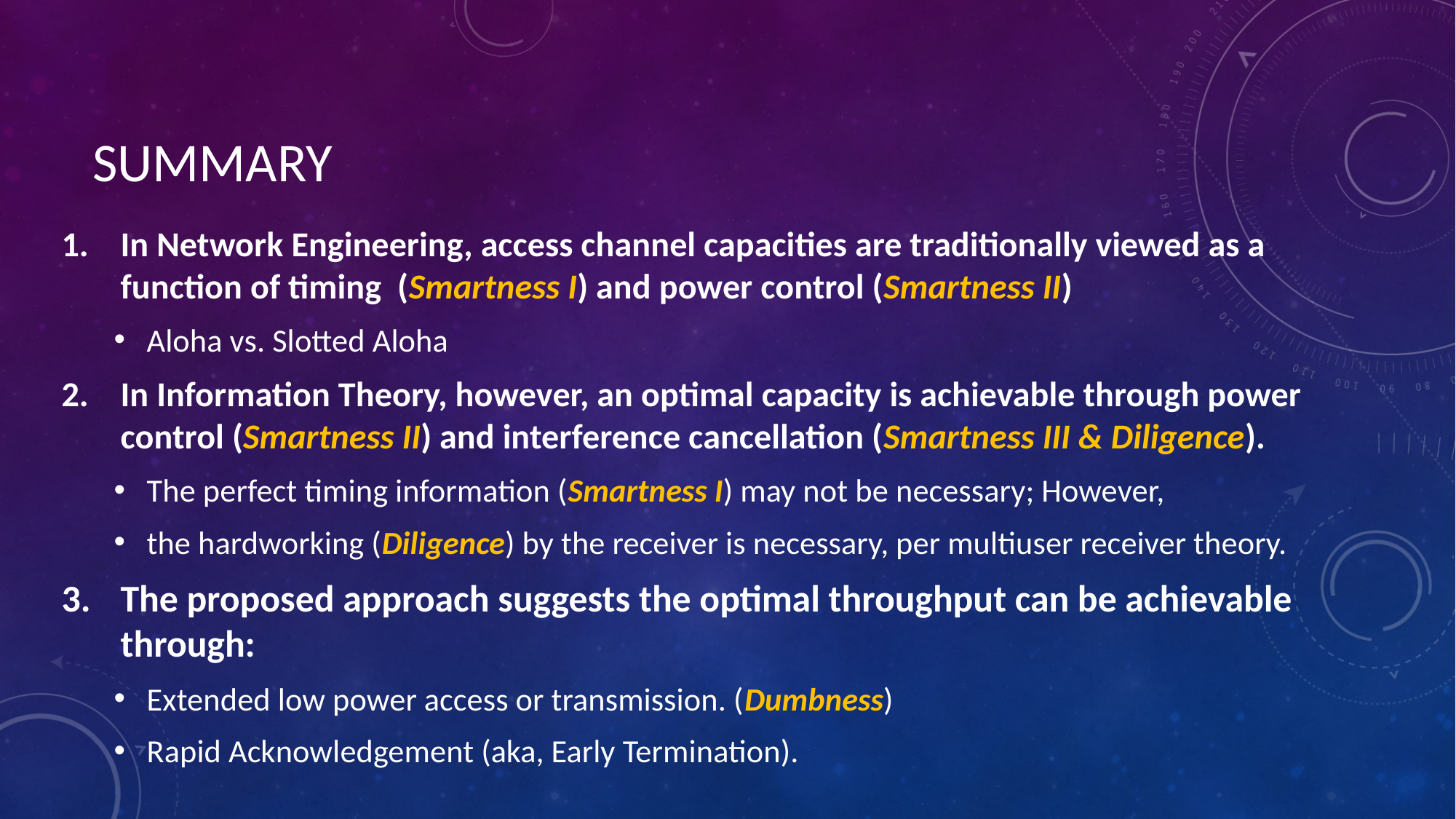

# summary
In Network Engineering, access channel capacities are traditionally viewed as a function of timing  (Smartness I) and power control (Smartness II)
Aloha vs. Slotted Aloha
In Information Theory, however, an optimal capacity is achievable through power control (Smartness II) and interference cancellation (Smartness III & Diligence).
The perfect timing information (Smartness I) may not be necessary; However,
the hardworking (Diligence) by the receiver is necessary, per multiuser receiver theory.
The proposed approach suggests the optimal throughput can be achievable through:
Extended low power access or transmission. (Dumbness)
Rapid Acknowledgement (aka, Early Termination).